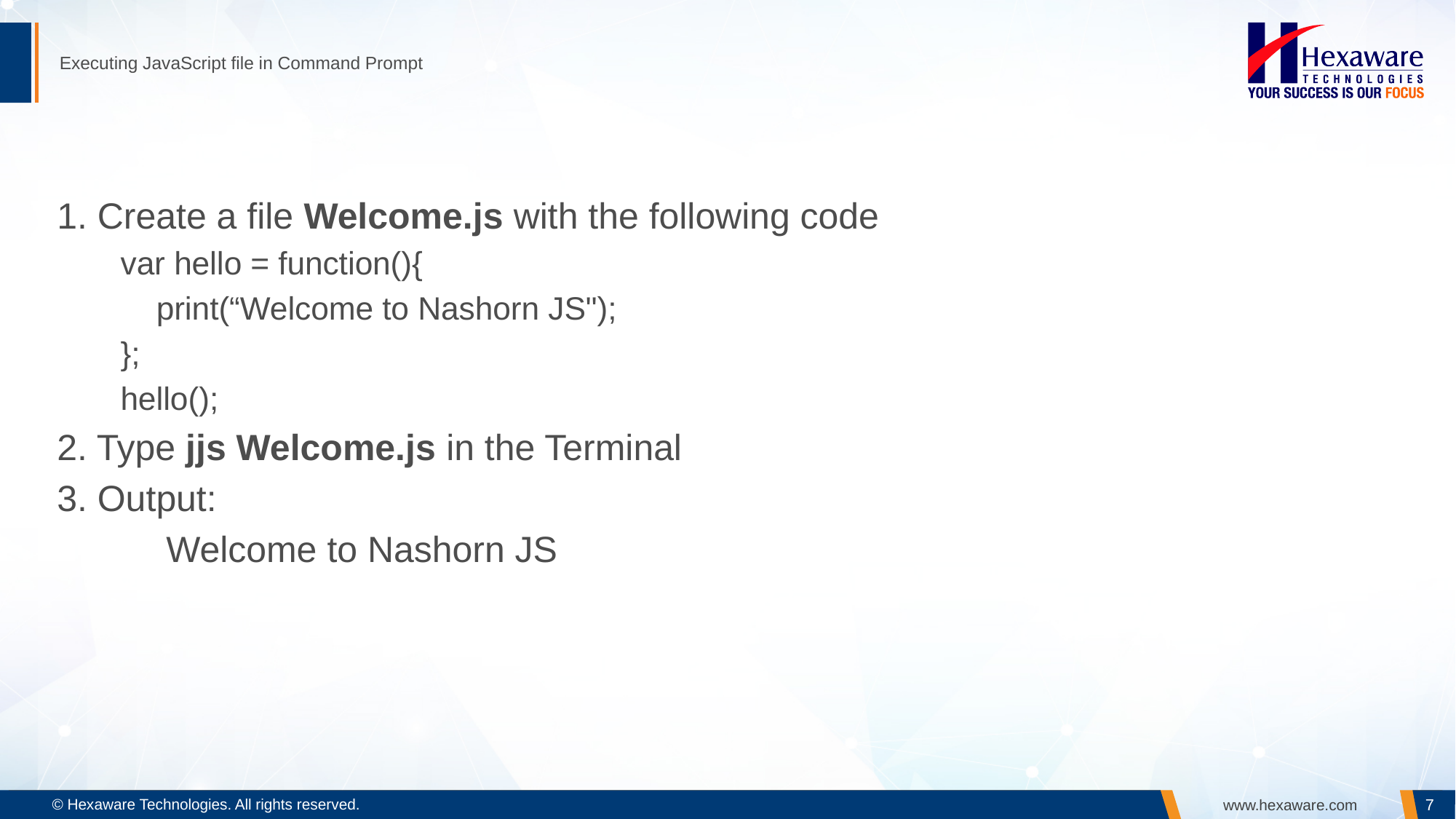

# Executing JavaScript file in Command Prompt
1. Create a file Welcome.js with the following code
var hello = function(){
    print(“Welcome to Nashorn JS");
};
hello();
2. Type jjs Welcome.js in the Terminal
3. Output:
	Welcome to Nashorn JS